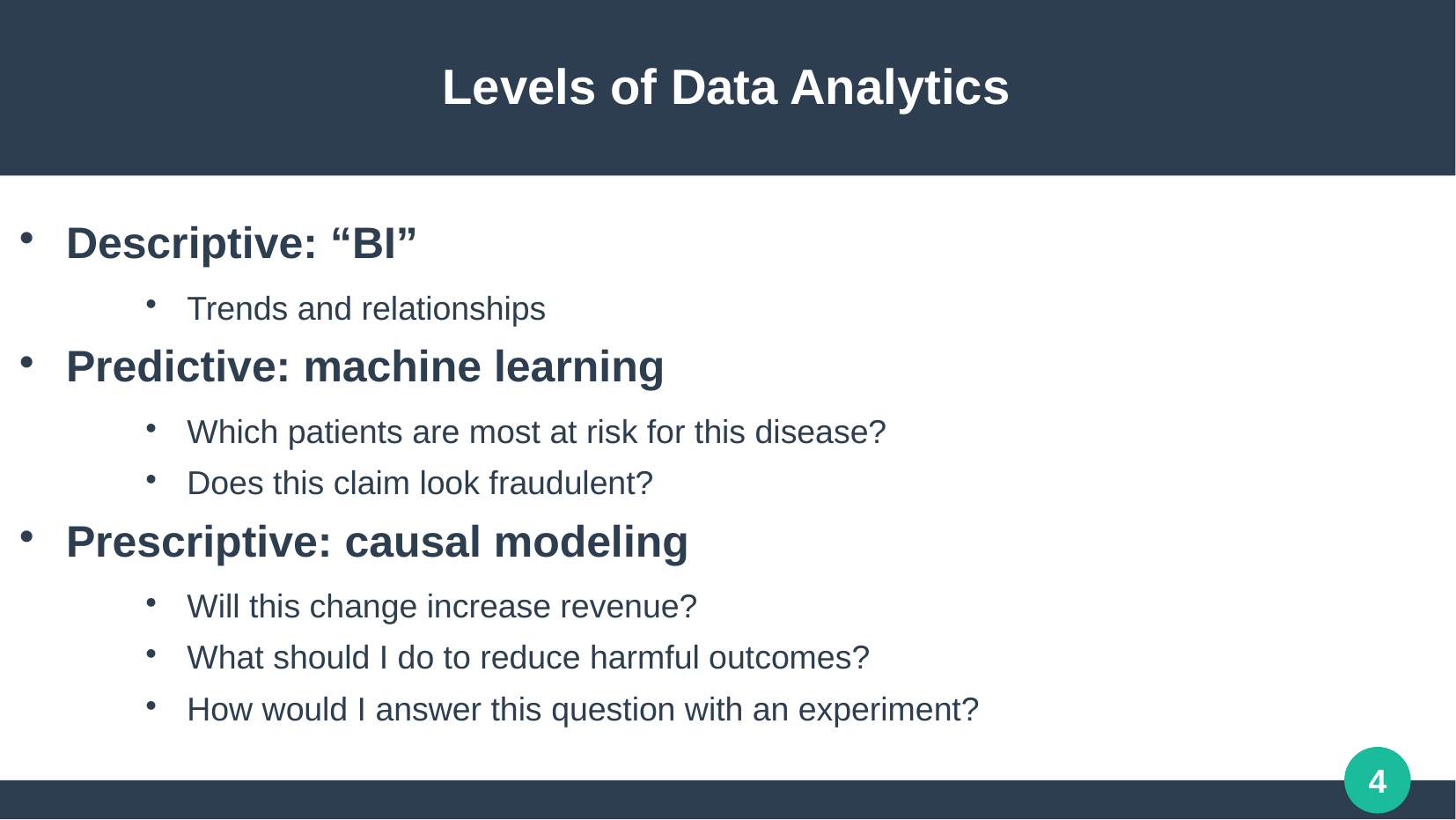

# Levels of Data Analytics
Descriptive: “BI”
Trends and relationships
Predictive: machine learning
Which patients are most at risk for this disease?
Does this claim look fraudulent?
Prescriptive: causal modeling
Will this change increase revenue?
What should I do to reduce harmful outcomes?
How would I answer this question with an experiment?